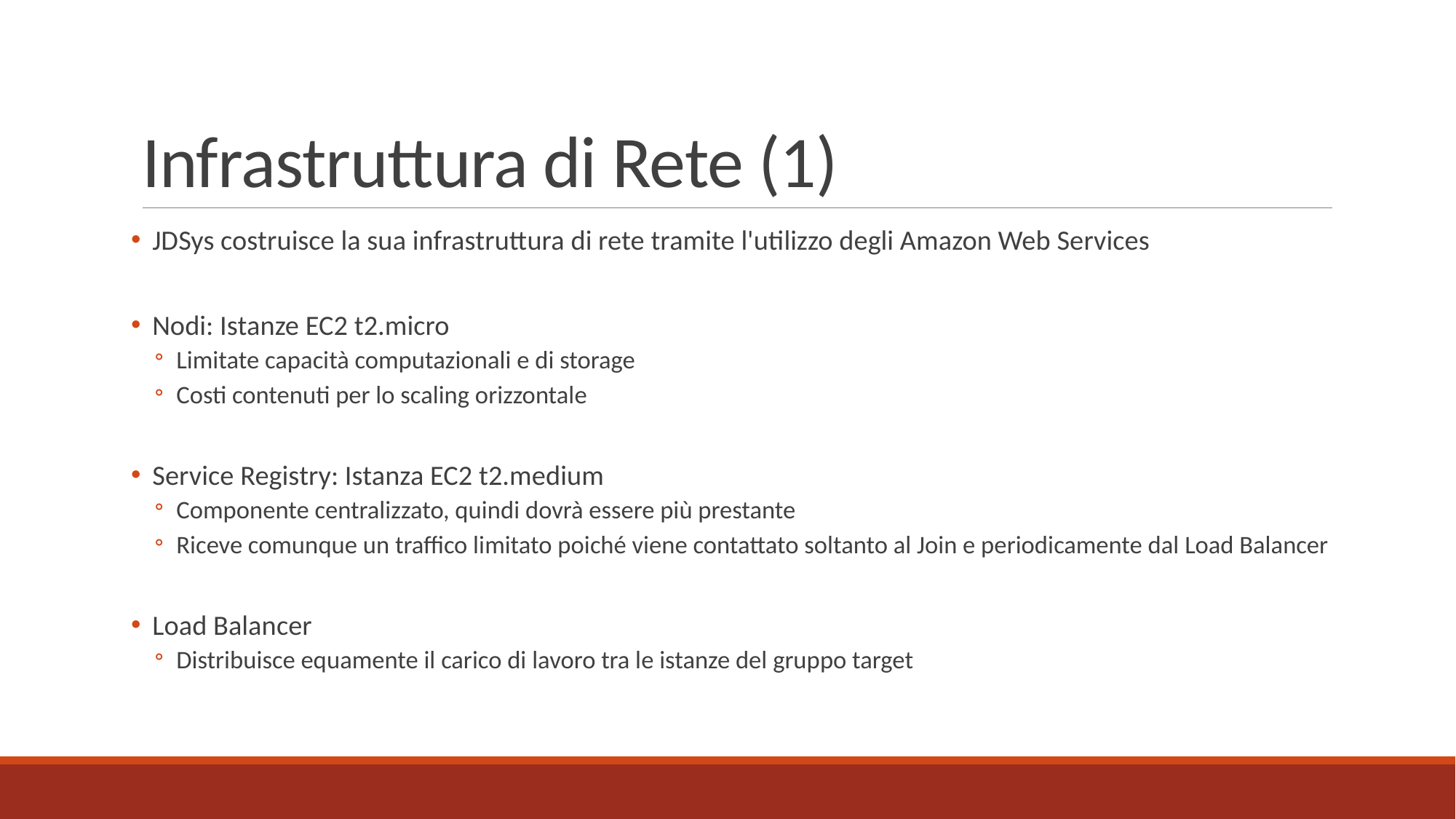

# Infrastruttura di Rete (1)
JDSys costruisce la sua infrastruttura di rete tramite l'utilizzo degli Amazon Web Services

Nodi: Istanze EC2 t2.micro
Limitate capacità computazionali e di storage
Costi contenuti per lo scaling orizzontale

Service Registry: Istanza EC2 t2.medium
Componente centralizzato, quindi dovrà essere più prestante
Riceve comunque un traffico limitato poiché viene contattato soltanto al Join e periodicamente dal Load Balancer

Load Balancer
Distribuisce equamente il carico di lavoro tra le istanze del gruppo target